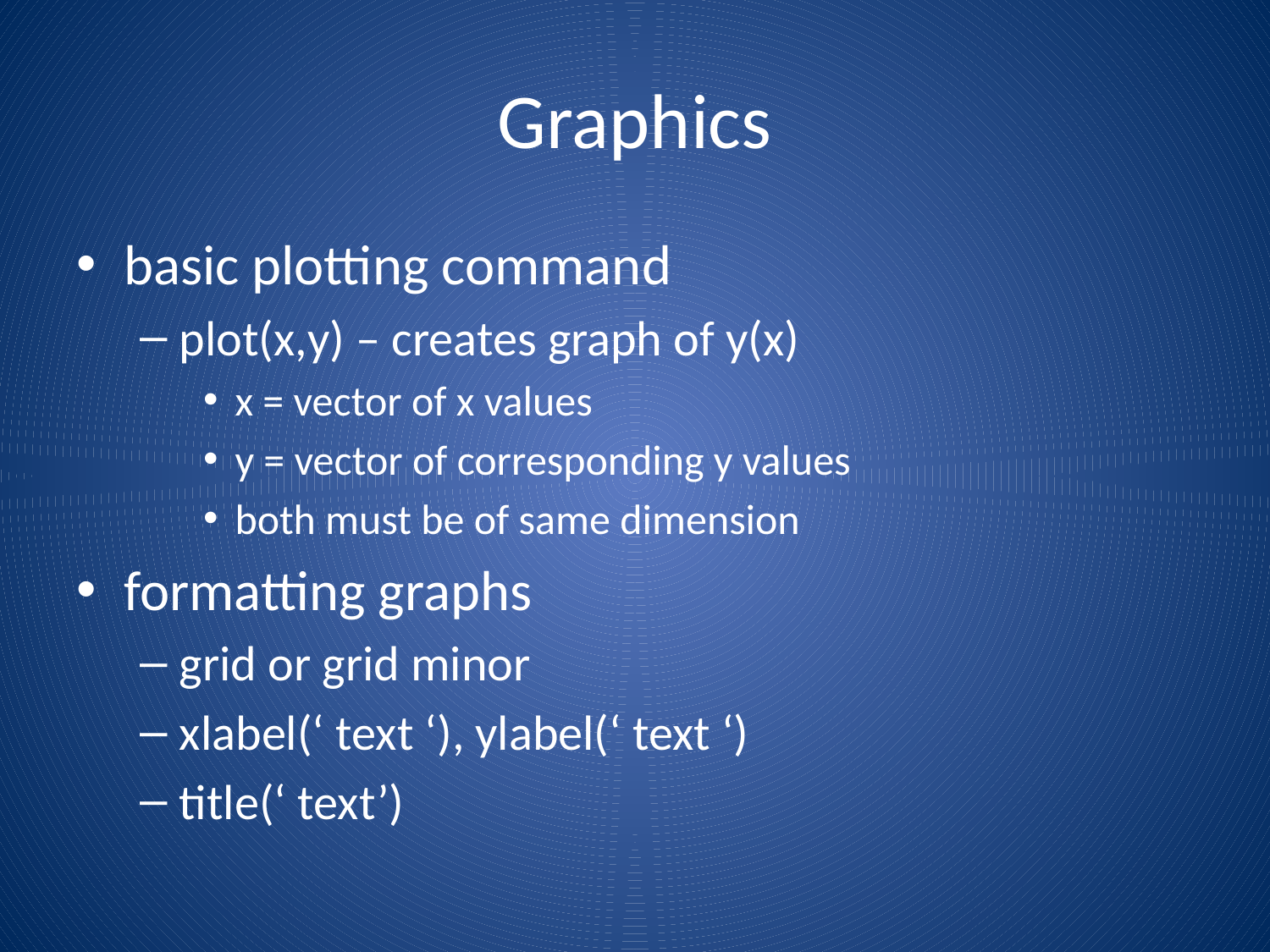

# Graphics
basic plotting command
plot(x,y) – creates graph of y(x)
x = vector of x values
y = vector of corresponding y values
both must be of same dimension
formatting graphs
grid or grid minor
xlabel(‘ text ‘), ylabel(‘ text ‘)
title(‘ text’)